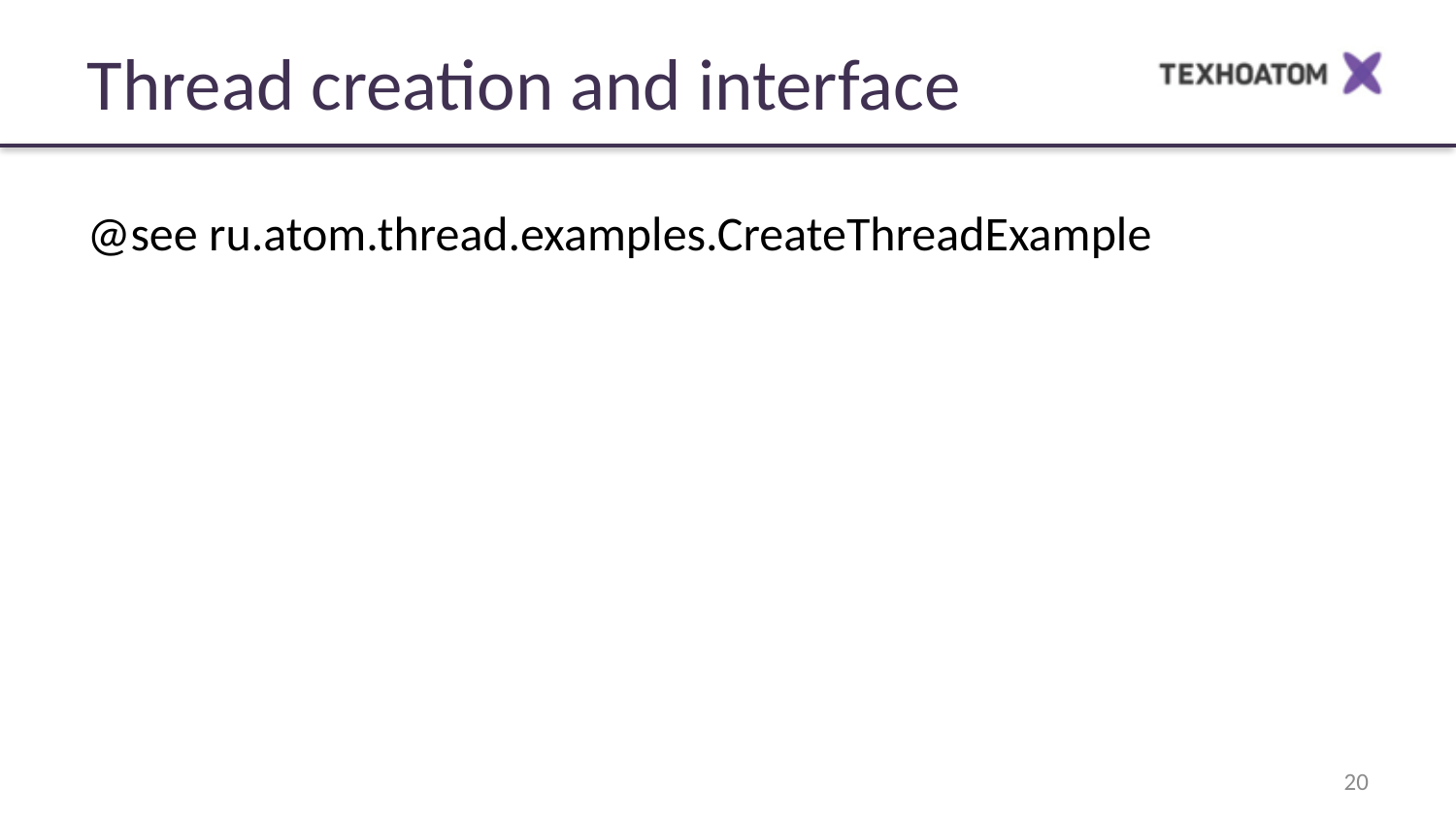

Thread creation and interface
@see ru.atom.thread.examples.CreateThreadExample
20